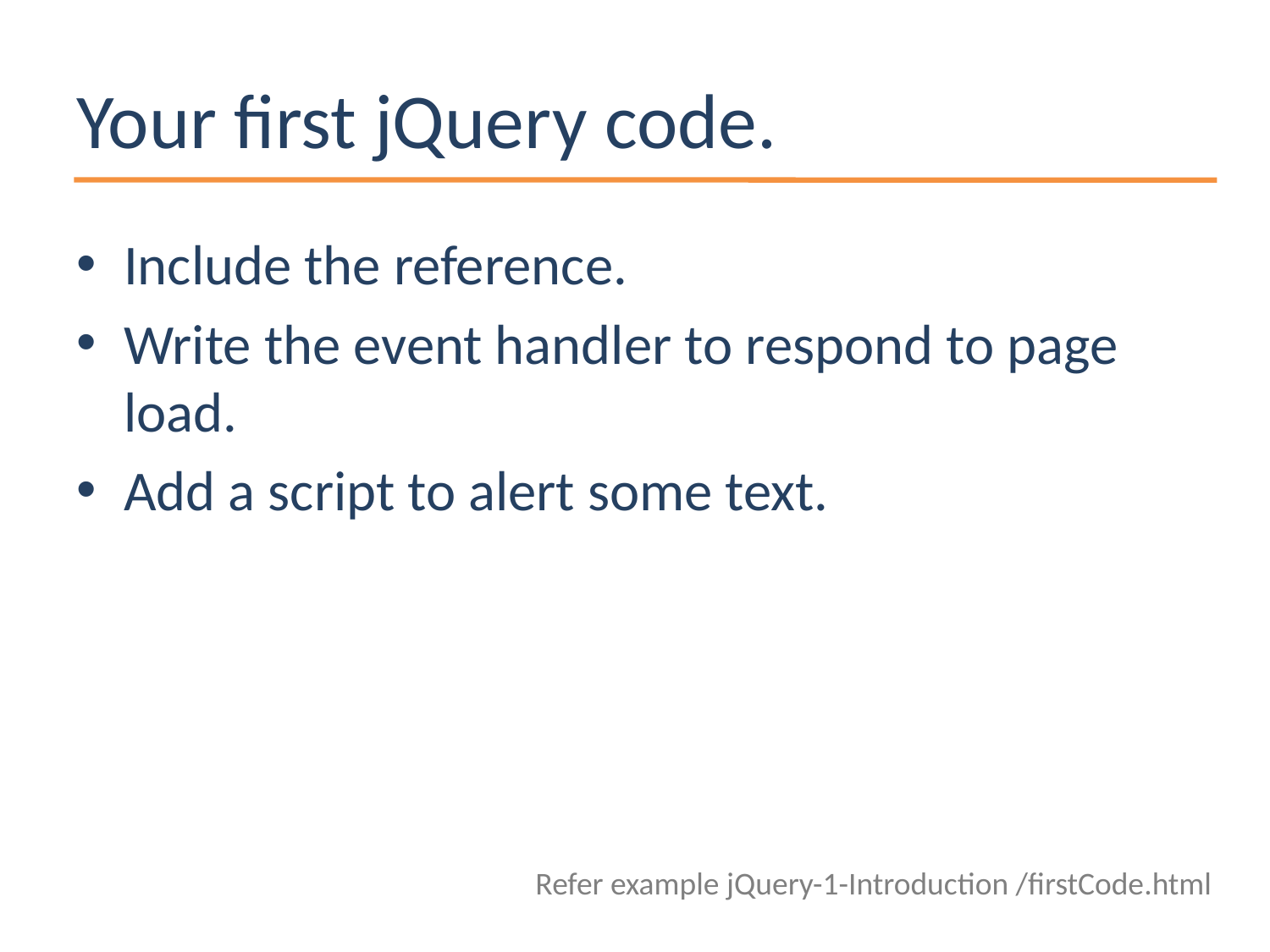

# Your first jQuery code.
Include the reference.
Write the event handler to respond to page load.
Add a script to alert some text.

Refer example jQuery-1-Introduction /firstCode.html